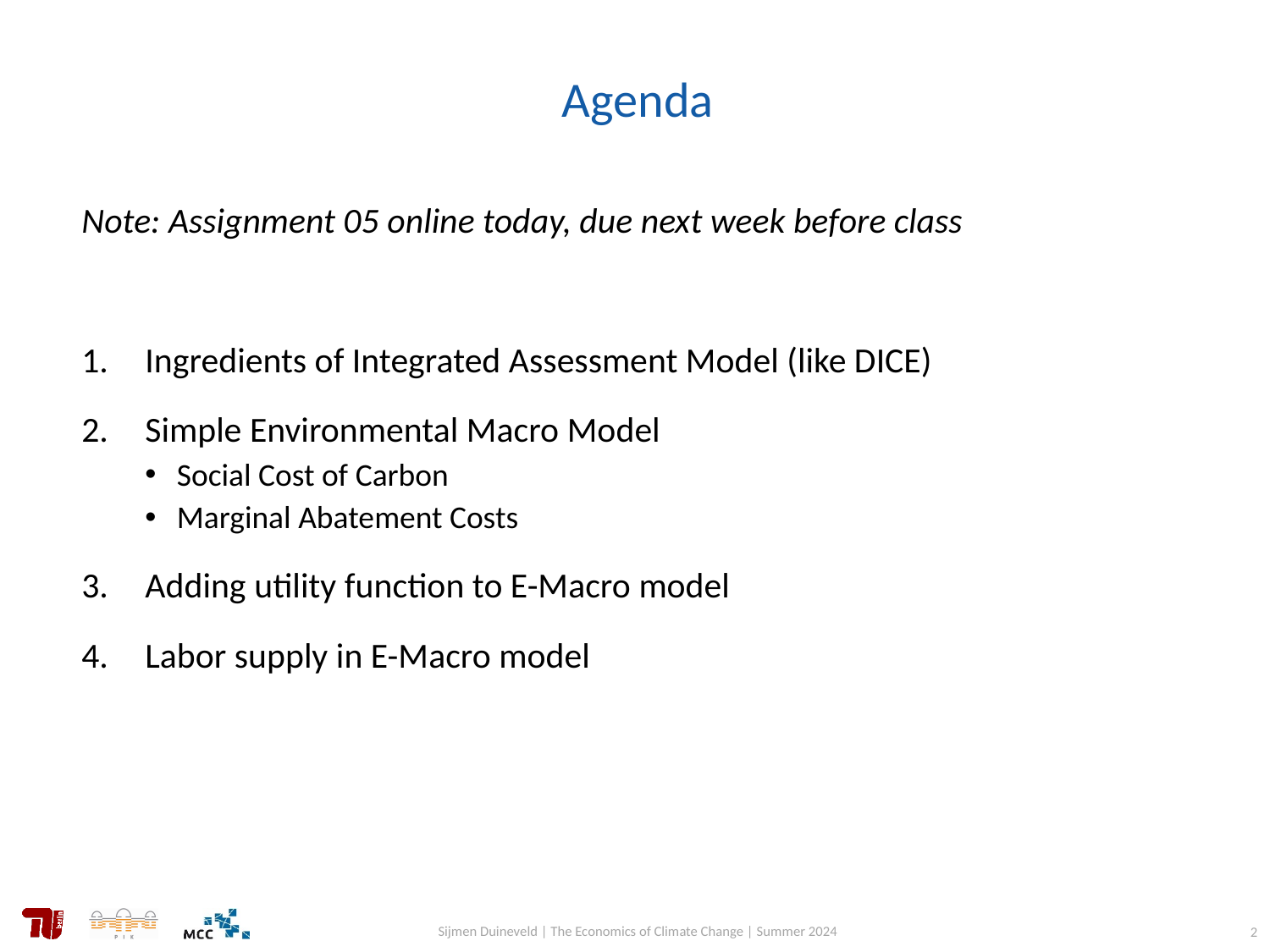

# Agenda
Note: Assignment 05 online today, due next week before class

Ingredients of Integrated Assessment Model (like DICE)
Simple Environmental Macro Model
Social Cost of Carbon
Marginal Abatement Costs
Adding utility function to E-Macro model
Labor supply in E-Macro model